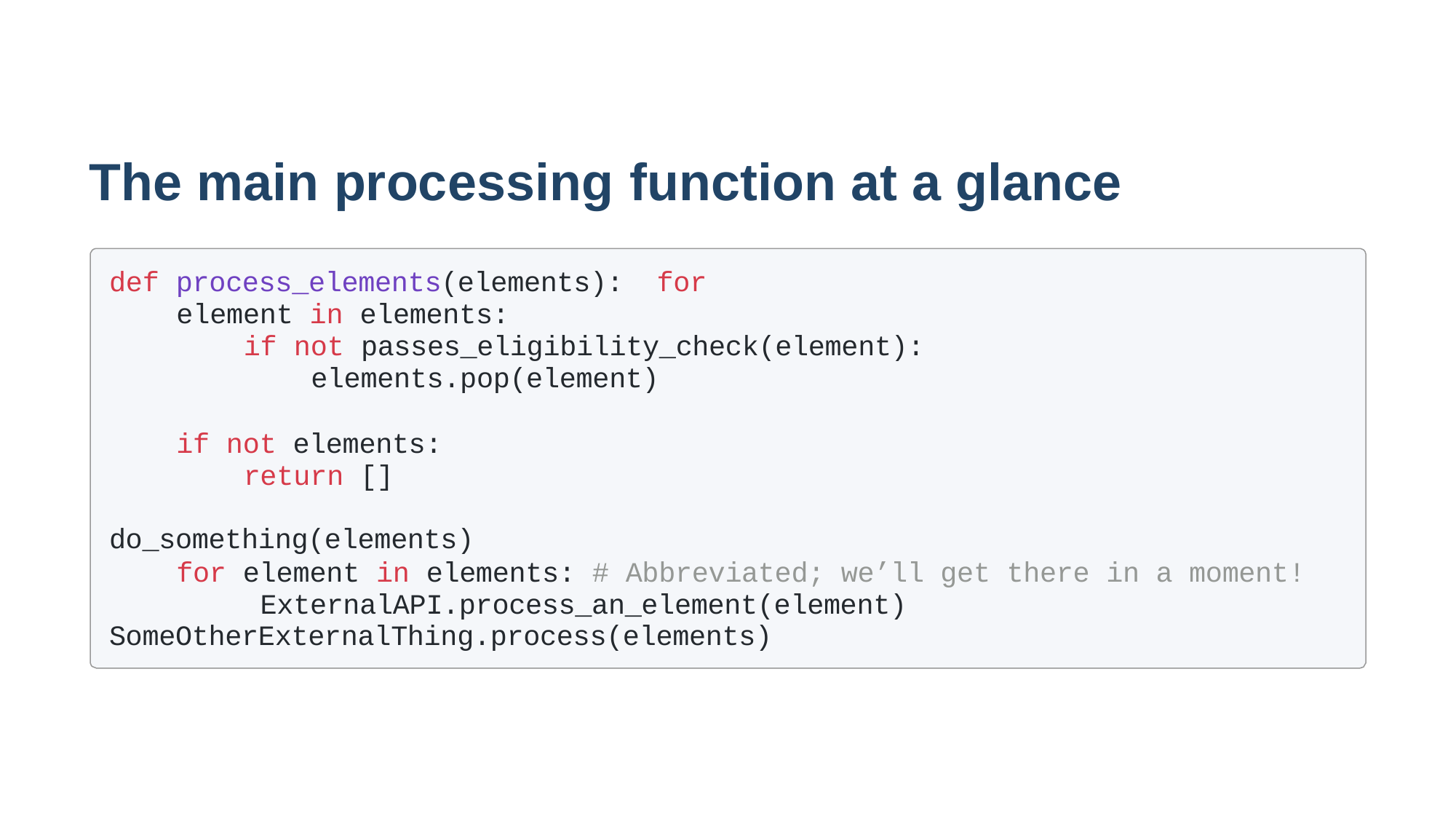

# The main processing function at a glance

def process_elements(elements):  for element in elements:
if not passes_eligibility_check(element):  elements.pop(element)

if not elements:  return []

do_something(elements)
for element in elements: # Abbreviated; we’ll get there in a moment!  ExternalAPI.process_an_element(element)
SomeOtherExternalThing.process(elements)